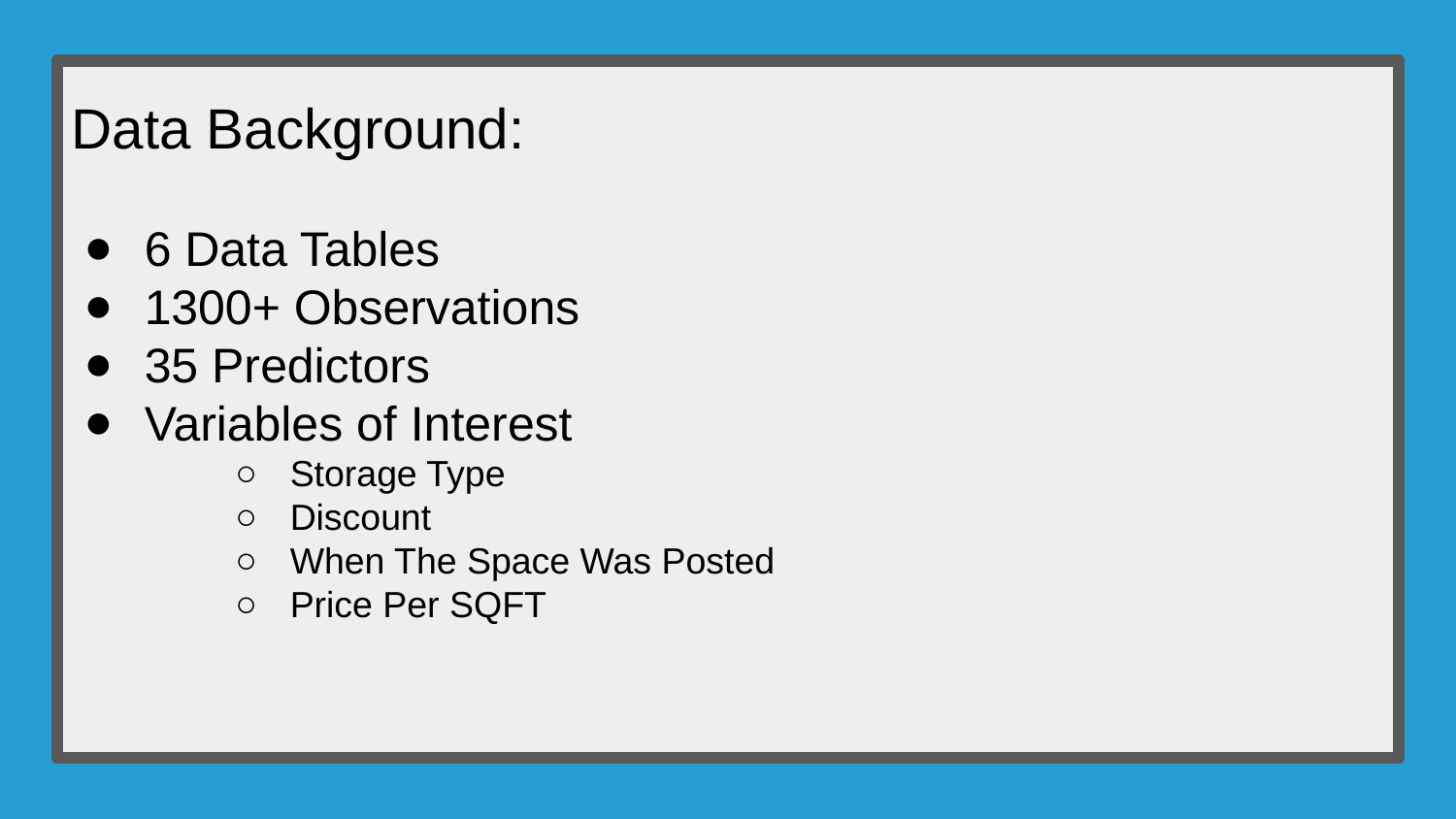

6 Data Tables
1300+ Observations
35 Predictors
Variables of Interest
Storage Type
Discount
When The Space Was Posted
Price Per SQFT

# Data Background: